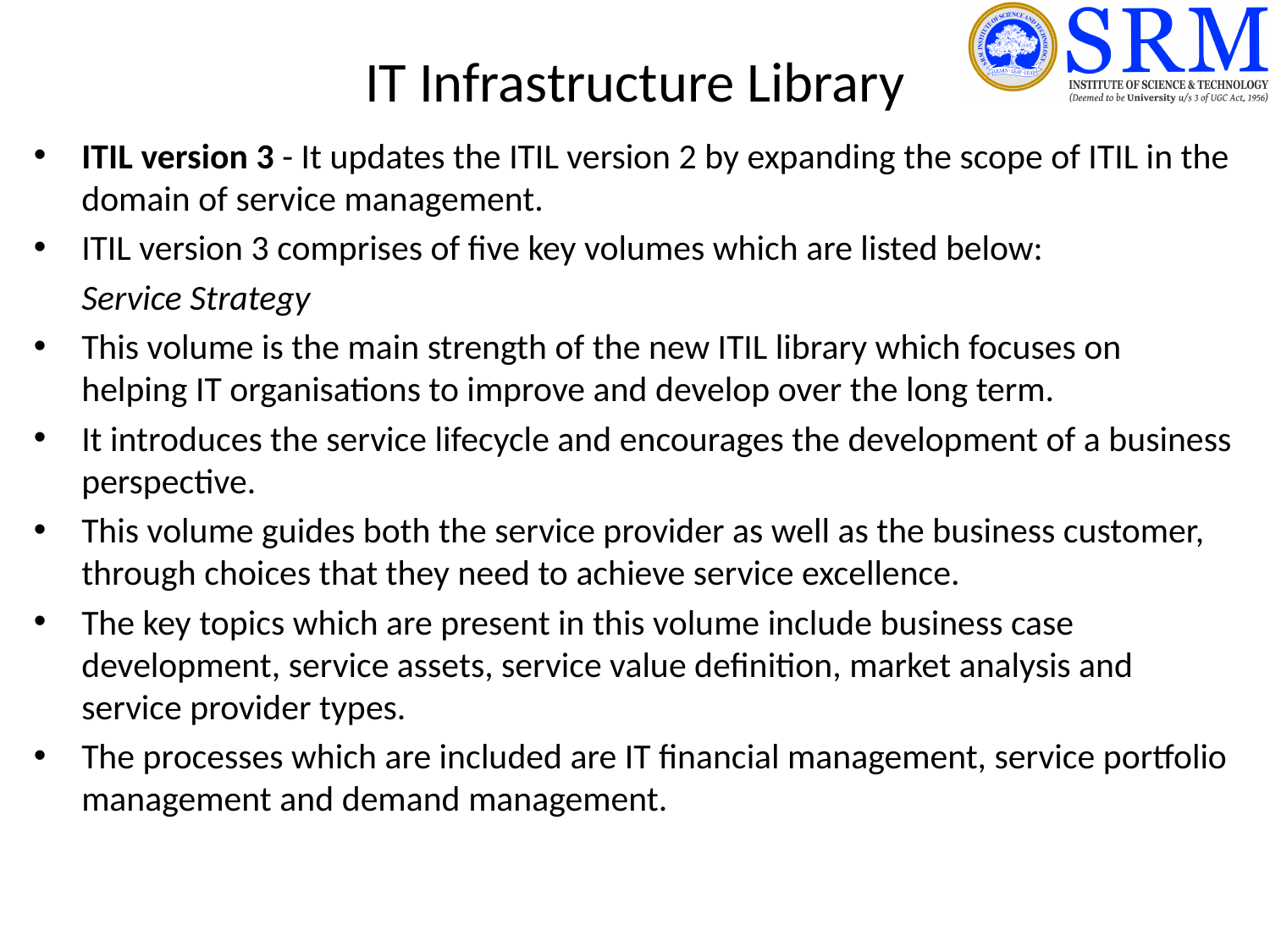

# IT Infrastructure Library
ITIL version 3 - It updates the ITIL version 2 by expanding the scope of ITIL in the domain of service management.
ITIL version 3 comprises of five key volumes which are listed below:
	Service Strategy
This volume is the main strength of the new ITIL library which focuses on helping IT organisations to improve and develop over the long term.
It introduces the service lifecycle and encourages the development of a business perspective.
This volume guides both the service provider as well as the business customer, through choices that they need to achieve service excellence.
The key topics which are present in this volume include business case development, service assets, service value definition, market analysis and service provider types.
The processes which are included are IT financial management, service portfolio management and demand management.